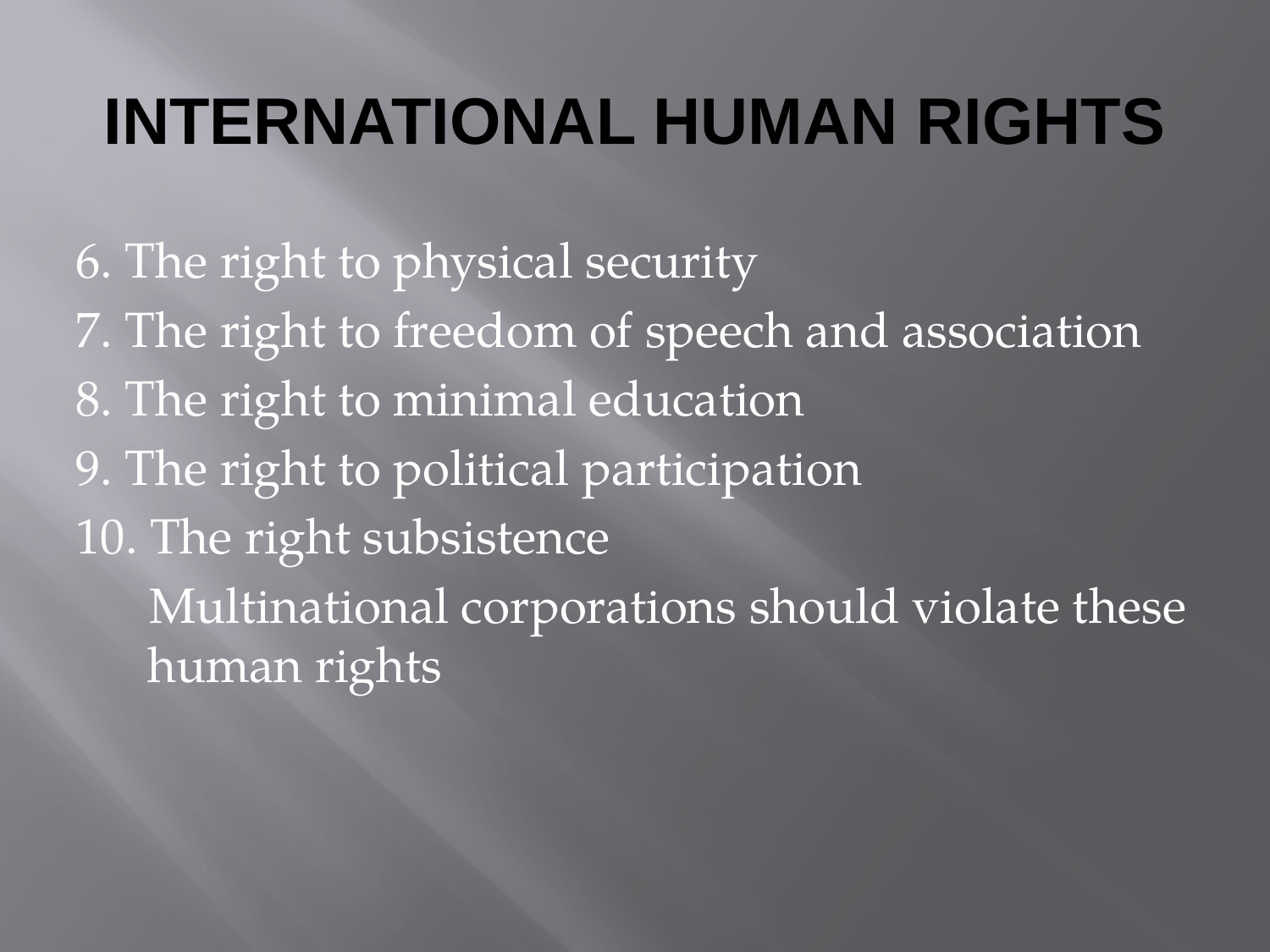

# INTERNATIONAL HUMAN RIGHTS
6. The right to physical security
7. The right to freedom of speech and association
8. The right to minimal education
9. The right to political participation
10. The right subsistence
      Multinational corporations should violate these human rights